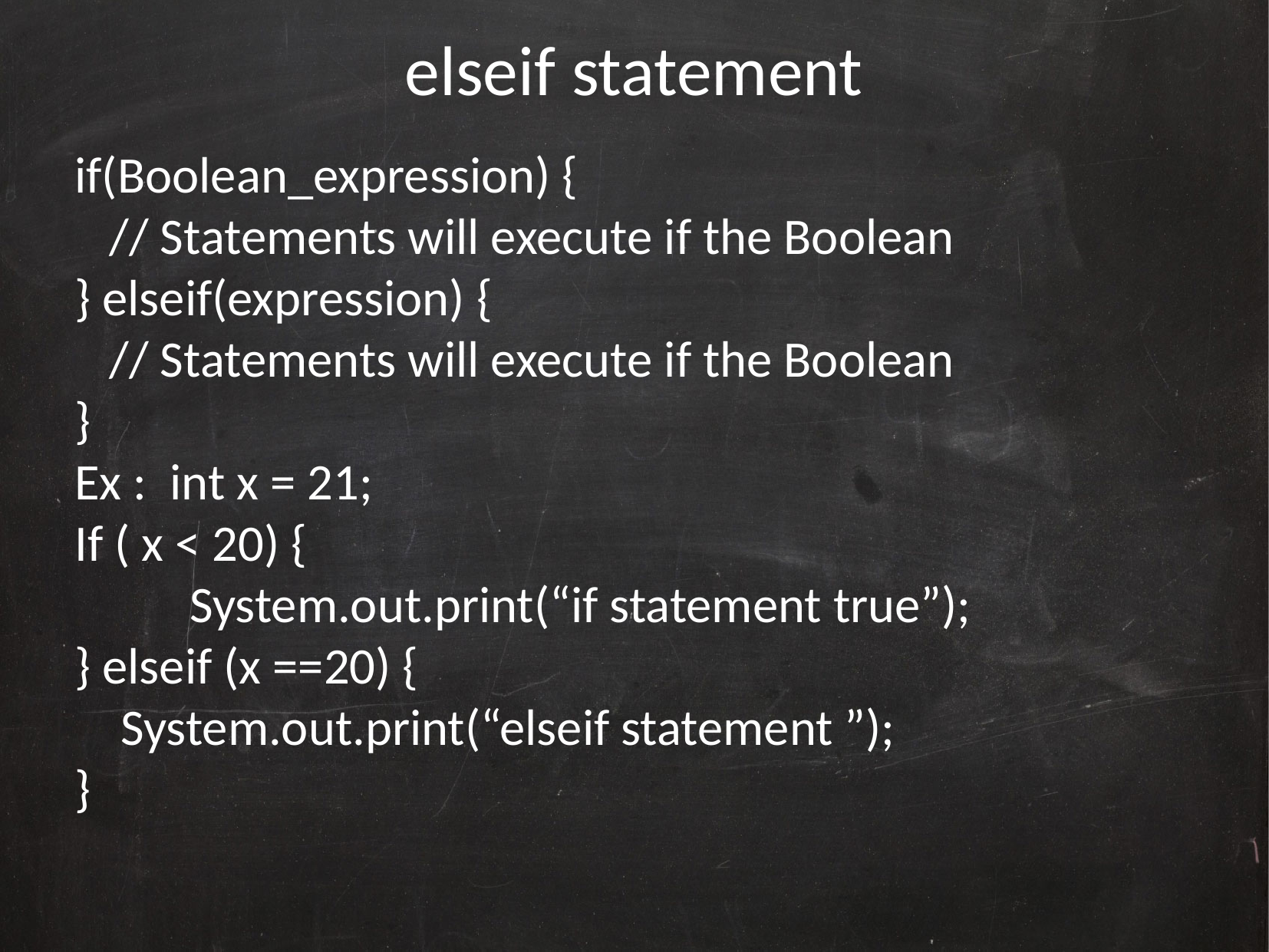

elseif statement
if(Boolean_expression) {
   // Statements will execute if the Boolean
} elseif(expression) {
   // Statements will execute if the Boolean
}
Ex :  int x = 21;
If ( x < 20) {
	System.out.print(“if statement true”);
} elseif (x ==20) {
    System.out.print(“elseif statement ”);
}